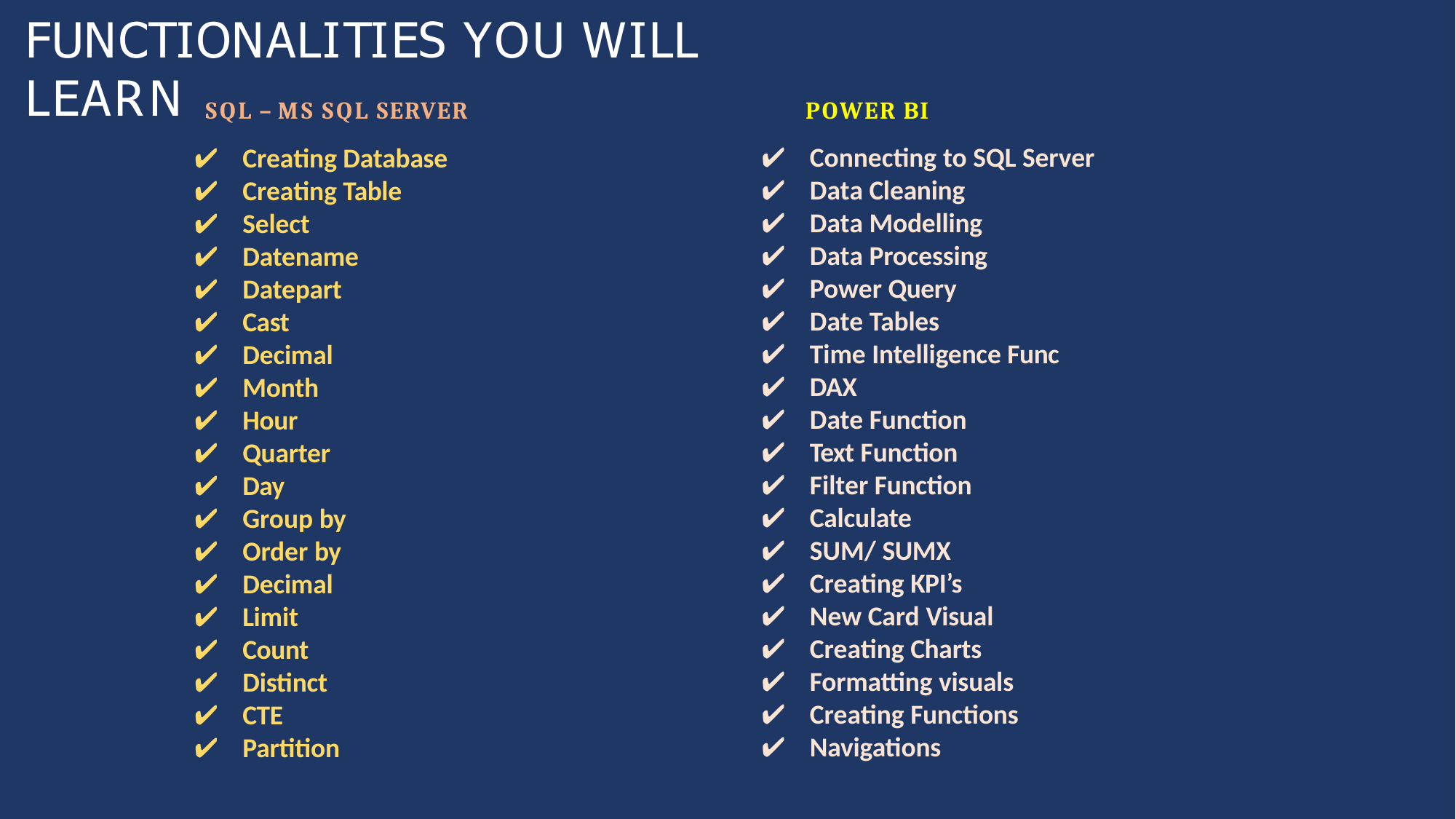

# FUNCTIONALITIES YOU WILL LEARN
SQL – MS SQL SERVER
✔	Creating Database
✔	Creating Table
✔	Select
✔	Datename
✔	Datepart
✔	Cast
✔	Decimal
✔	Month
✔	Hour
✔	Quarter
✔	Day
✔	Group by
✔	Order by
✔	Decimal
✔	Limit
✔	Count
✔	Distinct
✔	CTE
✔	Partition
POWER BI
✔	Connecting to SQL Server
✔	Data Cleaning
✔	Data Modelling
✔	Data Processing
✔	Power Query
✔	Date Tables
✔	Time Intelligence Func
✔	DAX
✔	Date Function
✔	Text Function
✔	Filter Function
✔	Calculate
✔	SUM/ SUMX
✔	Creating KPI’s
✔	New Card Visual
✔	Creating Charts
✔	Formatting visuals
✔	Creating Functions
✔	Navigations